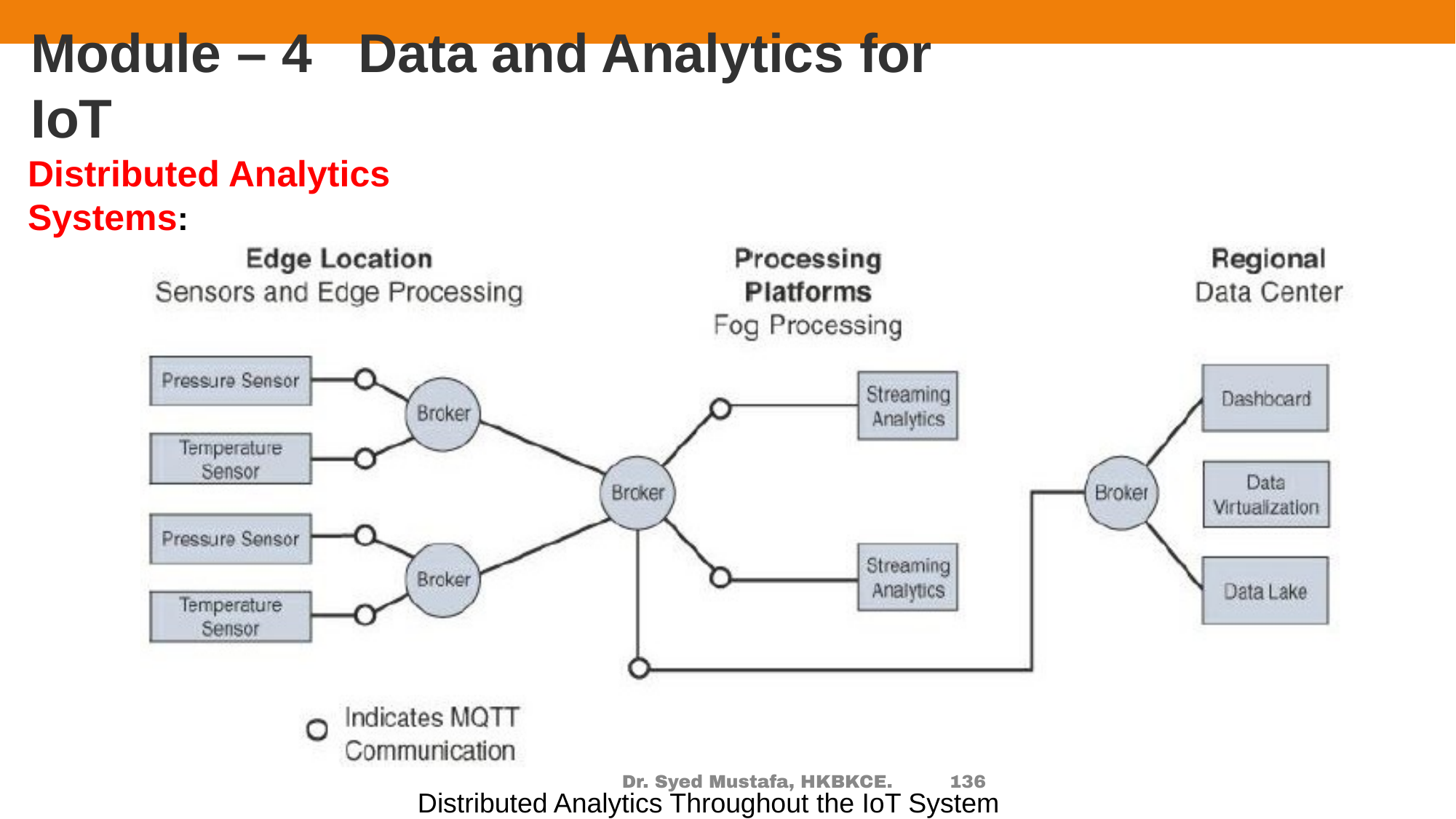

# Module – 4	Data and Analytics for IoT
Distributed Analytics Systems:

Dr. Syed Mustafa, HKBKCE.	136
Distributed Analytics Throughout the IoT System